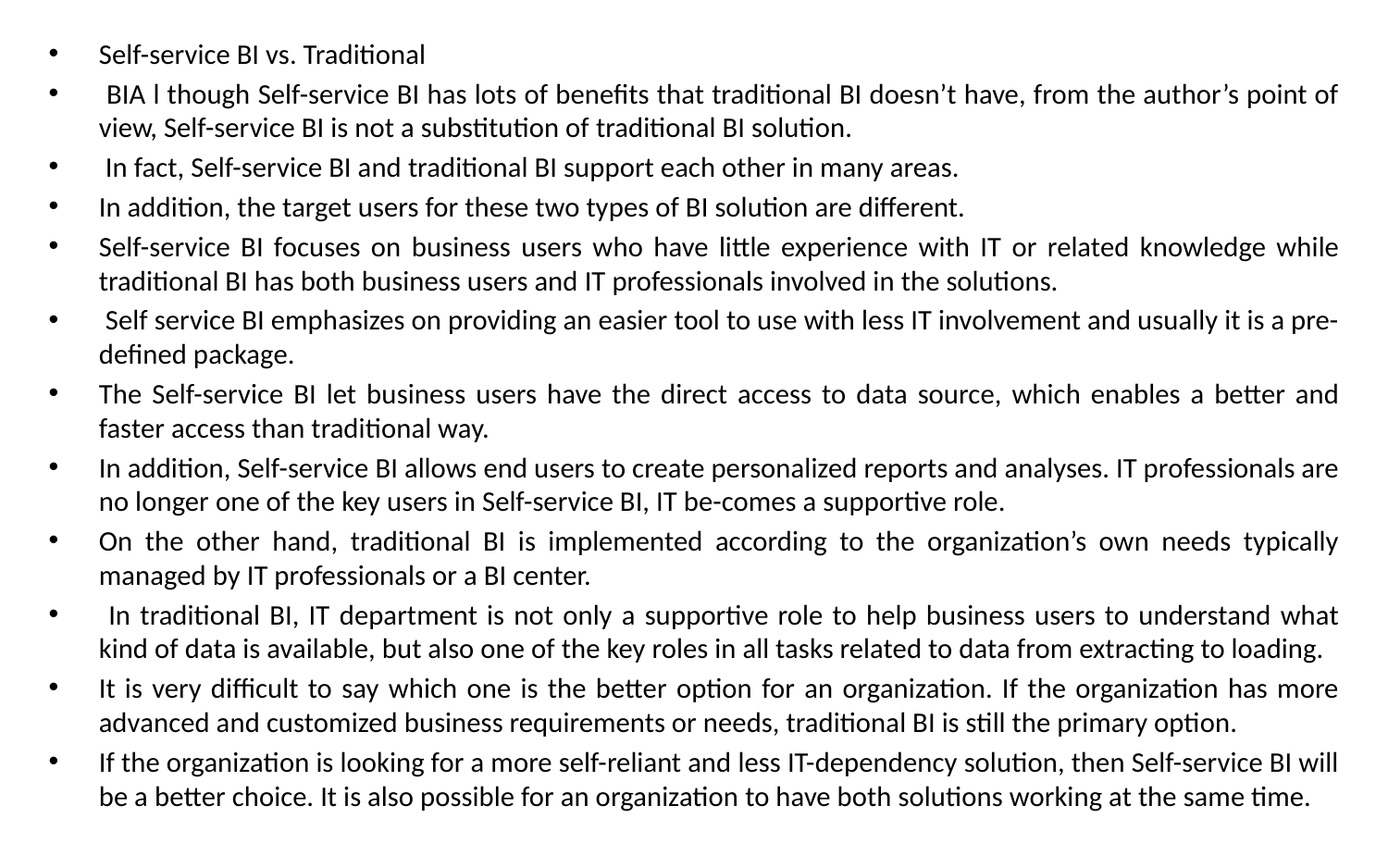

Self-service BI vs. Traditional
 BIA l though Self-service BI has lots of benefits that traditional BI doesn’t have, from the author’s point of view, Self-service BI is not a substitution of traditional BI solution.
 In fact, Self-service BI and traditional BI support each other in many areas.
In addition, the target users for these two types of BI solution are different.
Self-service BI focuses on business users who have little experience with IT or related knowledge while traditional BI has both business users and IT professionals involved in the solutions.
 Self service BI emphasizes on providing an easier tool to use with less IT involvement and usually it is a pre-defined package.
The Self-service BI let business users have the direct access to data source, which enables a better and faster access than traditional way.
In addition, Self-service BI allows end users to create personalized reports and analyses. IT professionals are no longer one of the key users in Self-service BI, IT be-comes a supportive role.
On the other hand, traditional BI is implemented according to the organization’s own needs typically managed by IT professionals or a BI center.
 In traditional BI, IT department is not only a supportive role to help business users to understand what kind of data is available, but also one of the key roles in all tasks related to data from extracting to loading.
It is very difficult to say which one is the better option for an organization. If the organization has more advanced and customized business requirements or needs, traditional BI is still the primary option.
If the organization is looking for a more self-reliant and less IT-dependency solution, then Self-service BI will be a better choice. It is also possible for an organization to have both solutions working at the same time.